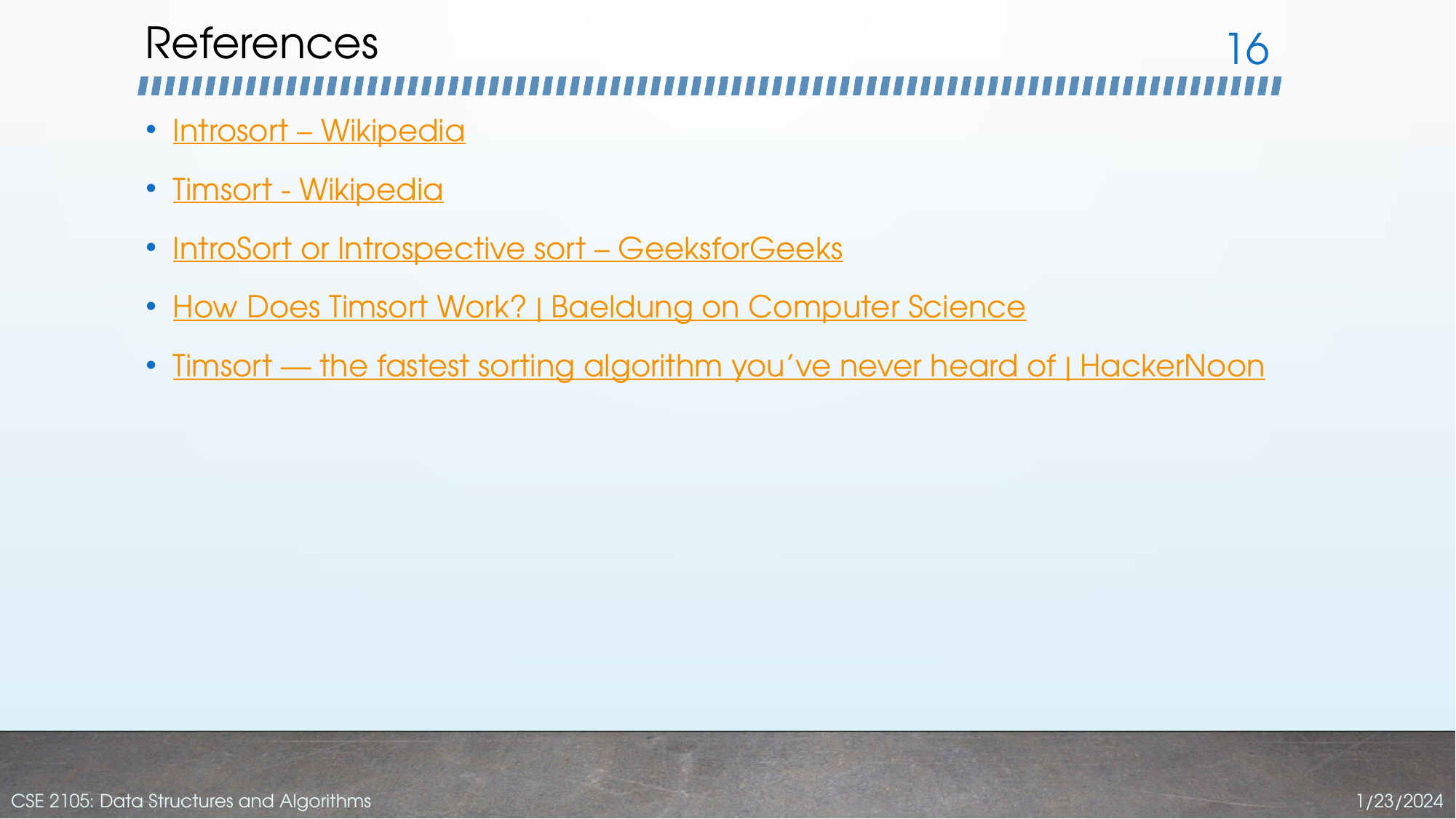

# References
16
Introsort – Wikipedia
Timsort - Wikipedia
IntroSort or Introspective sort – GeeksforGeeks
How Does Timsort Work? | Baeldung on Computer Science
Timsort — the fastest sorting algorithm you’ve never heard of | HackerNoon

1/23/2024
CSE 2105: Data Structures and Algorithms